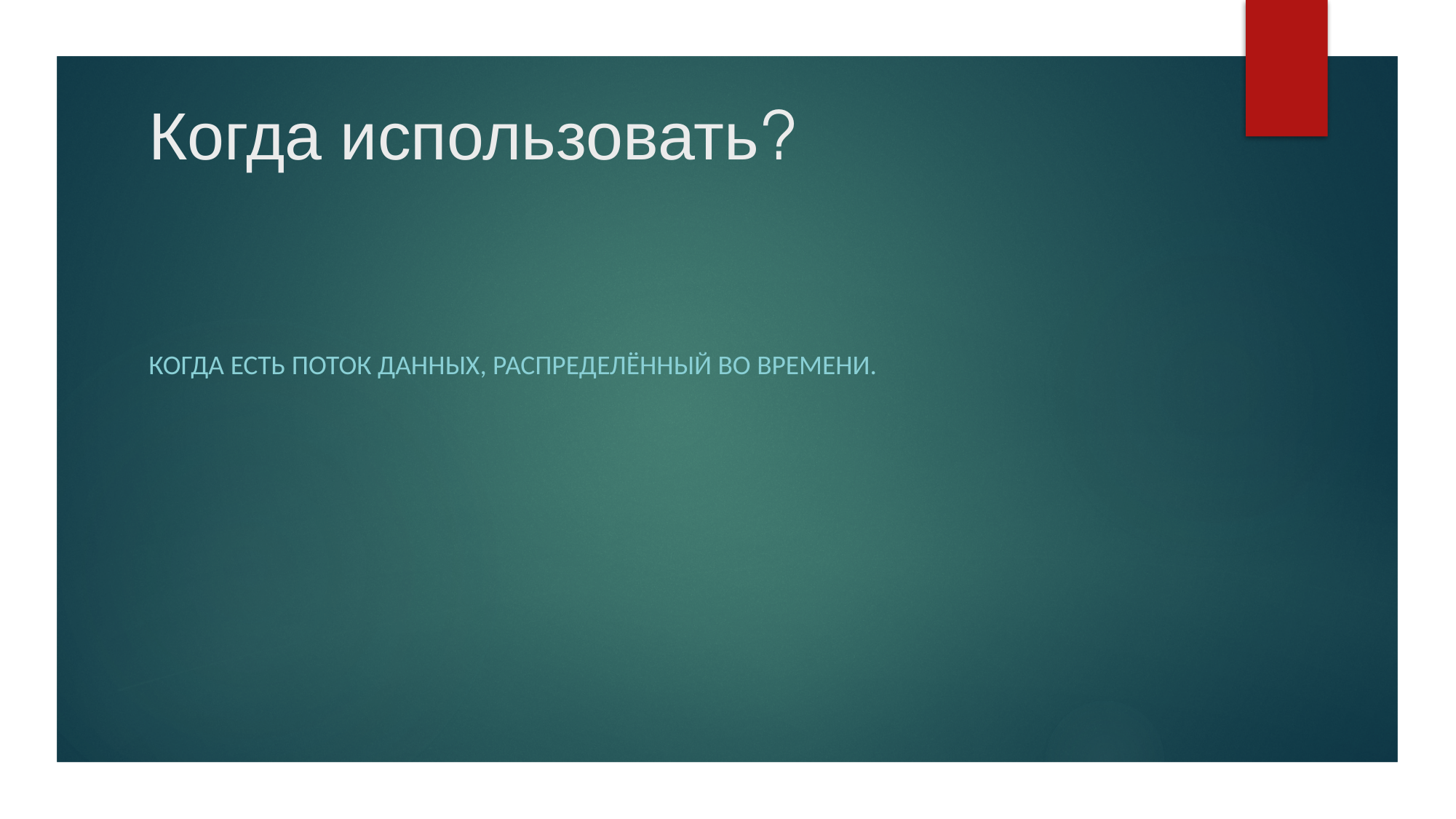

# Когда использовать?
Когда есть поток данных, распределённый во времени.